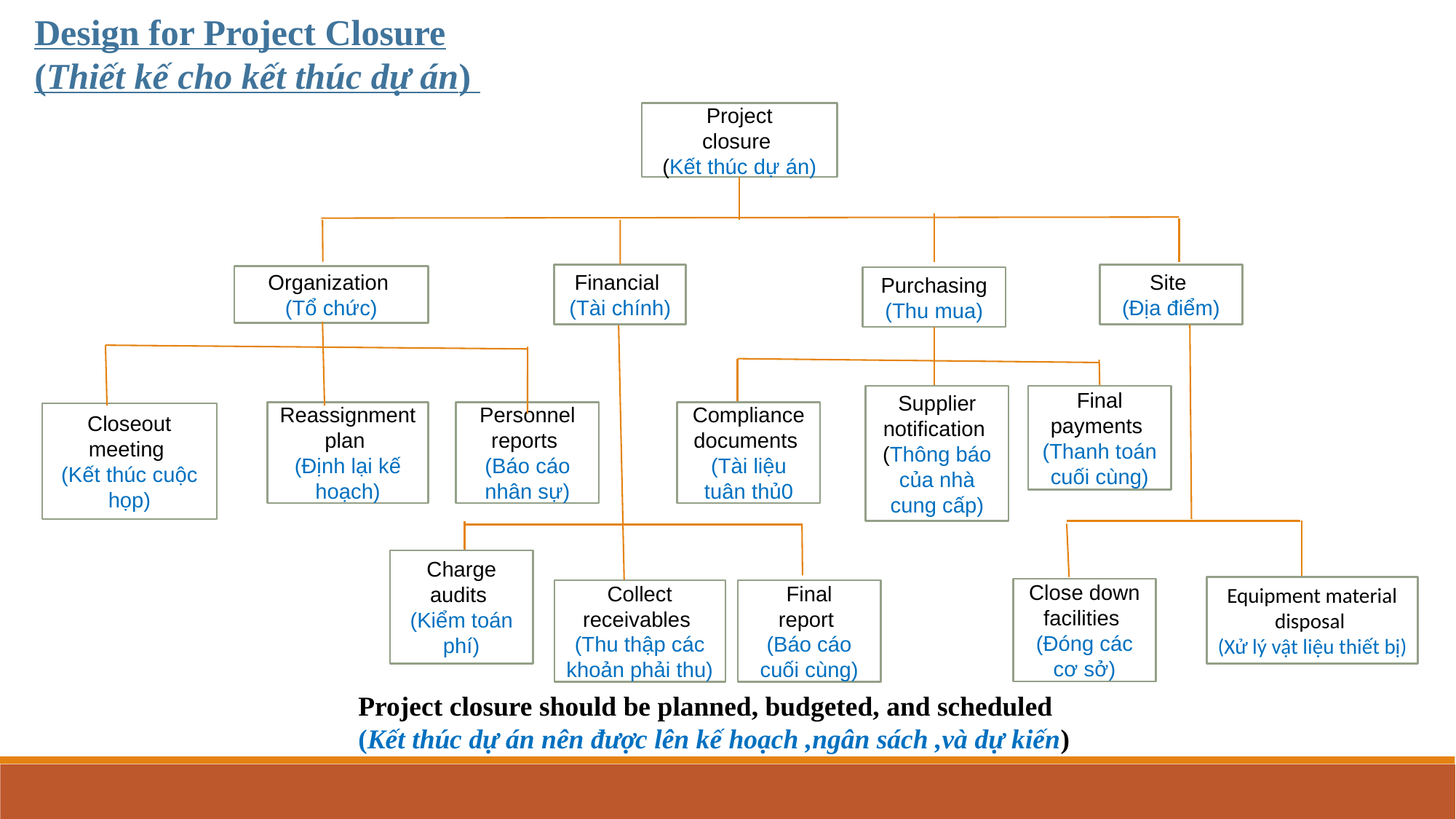

Design for Project Closure
(Thiết kế cho kết thúc dự án)
Project
closure
(Kết thúc dự án)
Financial
(Tài chính)
Site
(Địa điểm)
Organization
(Tổ chức)
Purchasing
(Thu mua)
Supplier
notification
(Thông báo của nhà cung cấp)
Final
payments
(Thanh toán cuối cùng)
Compliance
documents
(Tài liệu tuân thủ0
Reassignment
plan
(Định lại kế hoạch)
Personnel
reports
(Báo cáo nhân sự)
Closeout
meeting
(Kết thúc cuộc họp)
Charge
audits
(Kiểm toán phí)
Equipment material
disposal
(Xử lý vật liệu thiết bị)
Close down
facilities
(Đóng các cơ sở)
Collect
receivables
(Thu thập các khoản phải thu)
Final
report
(Báo cáo cuối cùng)
Project closure should be planned, budgeted, and scheduled
(Kết thúc dự án nên được lên kế hoạch ,ngân sách ,và dự kiến)